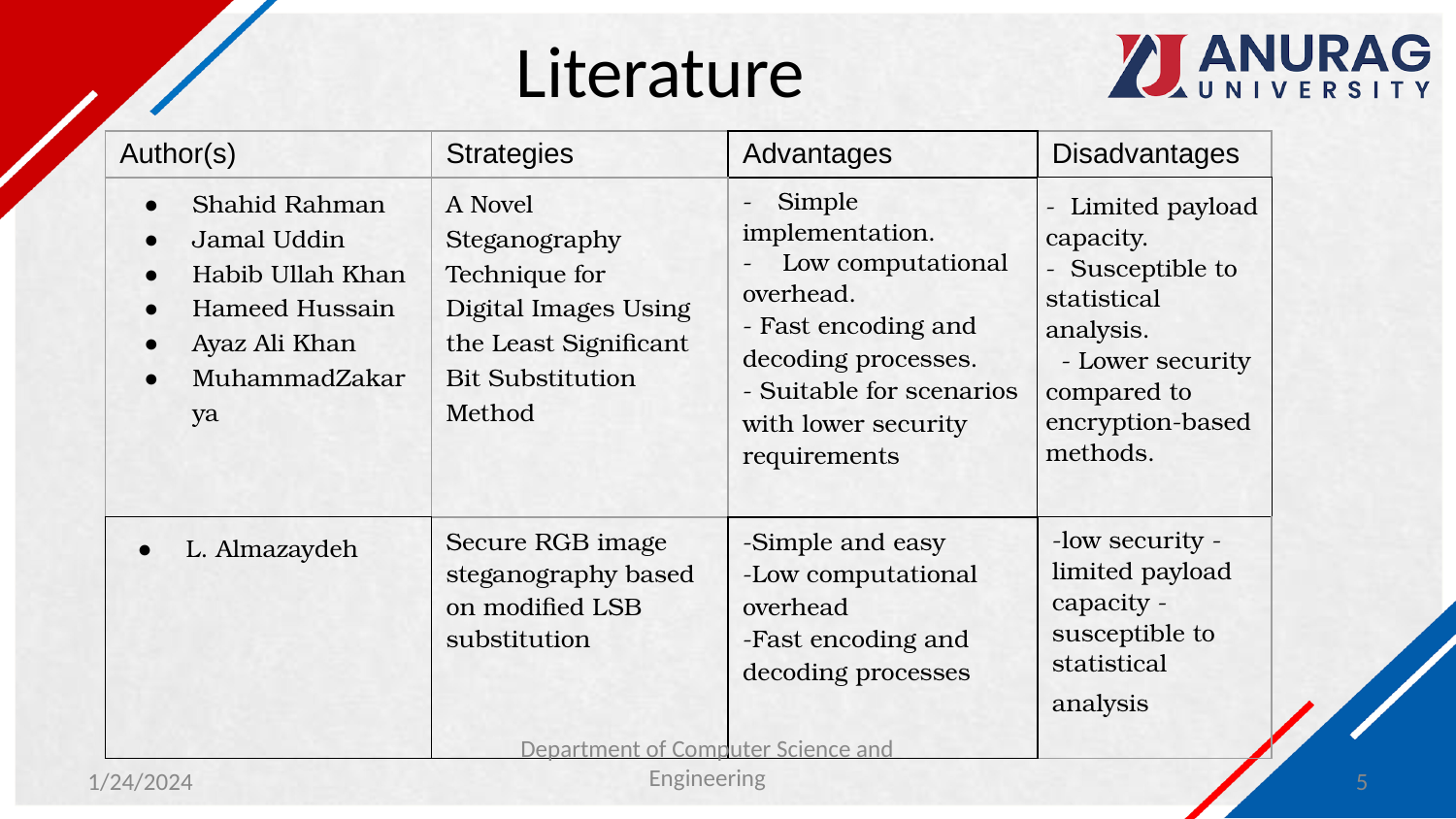

# Literature
| Author(s) | Strategies | Advantages | Disadvantages |
| --- | --- | --- | --- |
| Shahid Rahman Jamal Uddin Habib Ullah Khan Hameed Hussain Ayaz Ali Khan MuhammadZakarya | A Novel Steganography Technique for Digital Images Using the Least Significant Bit Substitution Method | - Simple implementation. - Low computational overhead. - Fast encoding and decoding processes. - Suitable for scenarios with lower security requirements | - Limited payload capacity. - Susceptible to statistical analysis. - Lower security compared to encryption-based methods. |
| L. Almazaydeh | Secure RGB image steganography based on modified LSB substitution | -Simple and easy -Low computational overhead -Fast encoding and decoding processes | -low security -limited payload capacity -susceptible to statistical analysis |

Department of Computer Science and Engineering
1/24/2024
5